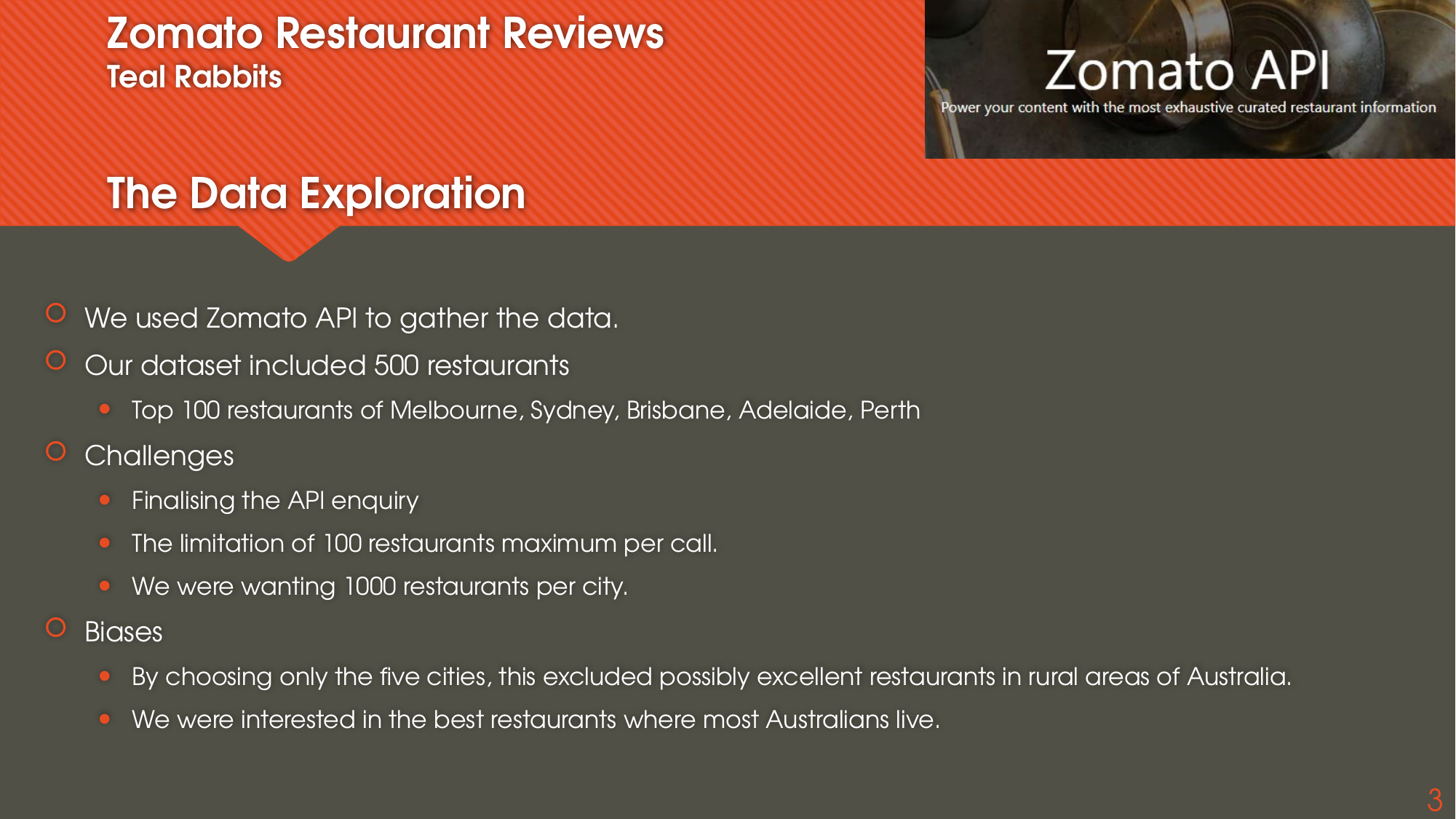

# Zomato Restaurant Reviews Teal Rabbits The Data Exploration
We used Zomato API to gather the data.
Our dataset included 500 restaurants
Top 100 restaurants of Melbourne, Sydney, Brisbane, Adelaide, Perth
Challenges
Finalising the API enquiry
The limitation of 100 restaurants maximum per call.
We were wanting 1000 restaurants per city.
Biases
By choosing only the five cities, this excluded possibly excellent restaurants in rural areas of Australia.
We were interested in the best restaurants where most Australians live.
3